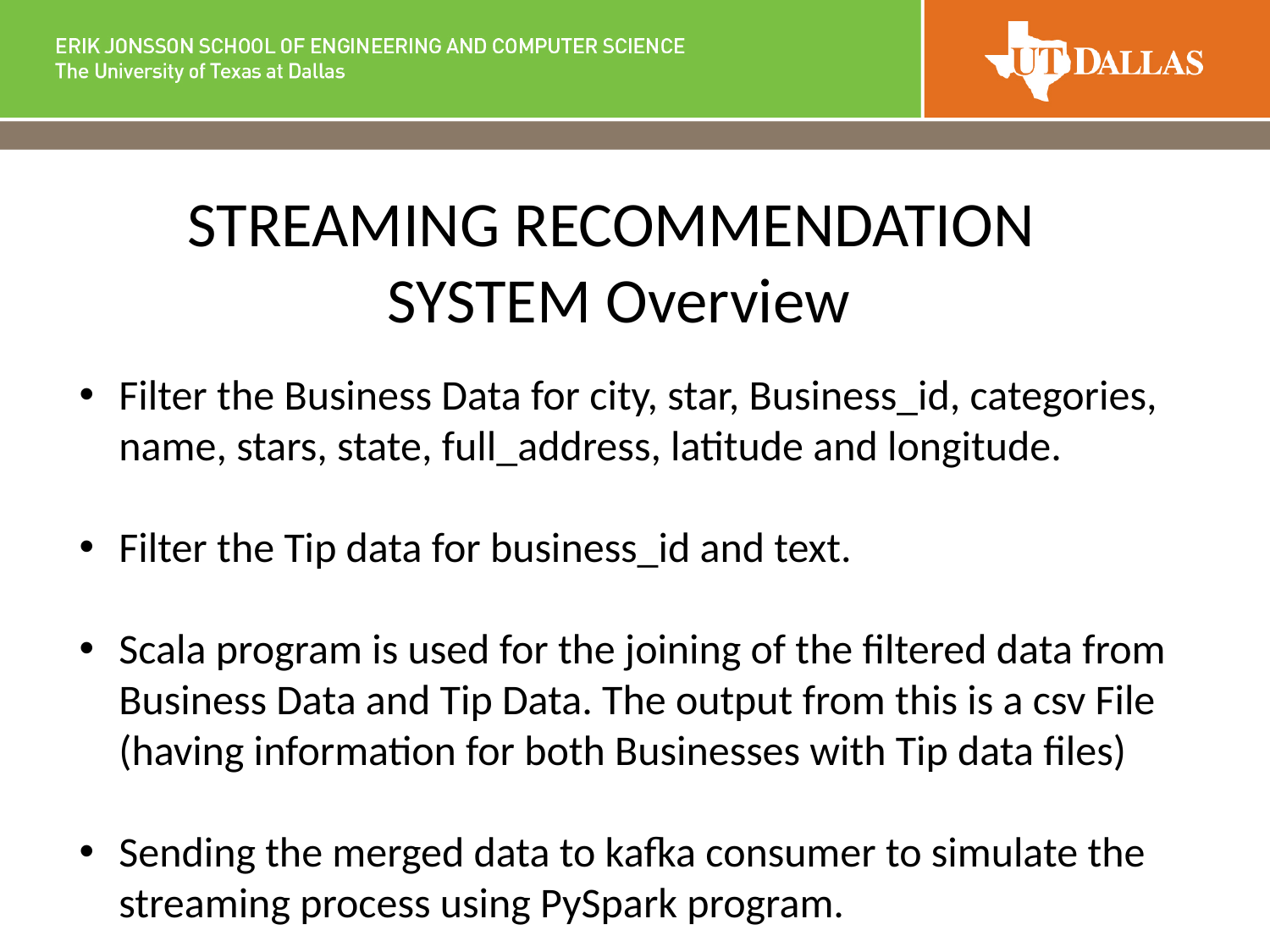

# STREAMING RECOMMENDATION SYSTEM Overview
Filter the Business Data for city, star, Business_id, categories, name, stars, state, full_address, latitude and longitude.

Filter the Tip data for business_id and text.

Scala program is used for the joining of the filtered data from Business Data and Tip Data. The output from this is a csv File (having information for both Businesses with Tip data files)

Sending the merged data to kafka consumer to simulate the streaming process using PySpark program.